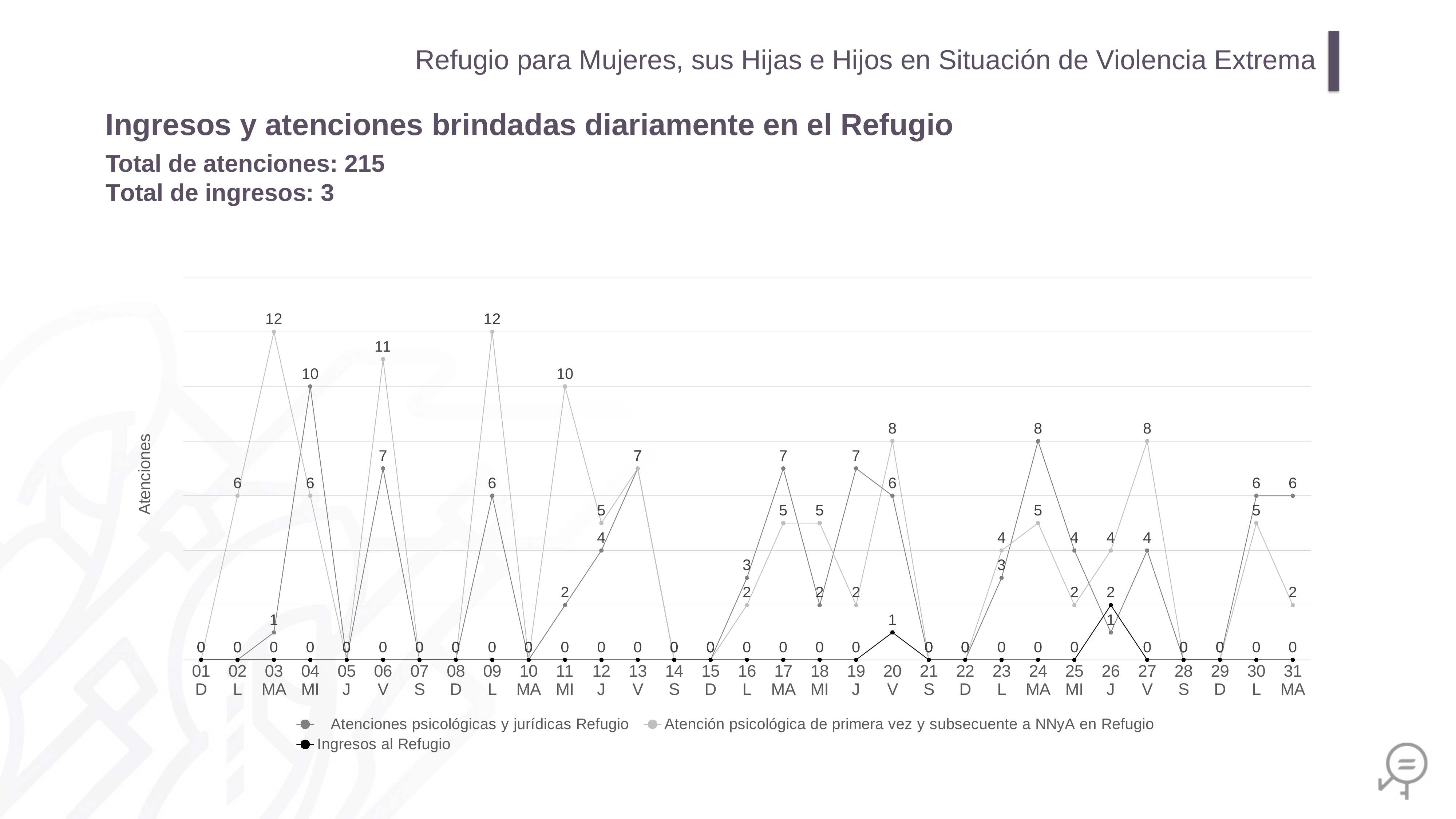

Refugio para Mujeres, sus Hijas e Hijos en Situación de Violencia Extrema
Ingresos y atenciones brindadas diariamente en el Refugio
Total de atenciones: 215
Total de ingresos: 3

### Chart

| Category |    Atenciones psicológicas y jurídicas Refugio  | Atención psicológica de primera vez y subsecuente a NNyA en Refugio  | Ingresos al Refugio  |
|---|---|---|---|
| 01
D | 0.0 | 0.0 | 0.0 |
| 02
L | 0.0 | 6.0 | 0.0 |
| 03
MA | 1.0 | 12.0 | 0.0 |
| 04
MI | 10.0 | 6.0 | 0.0 |
| 05
J | 0.0 | 0.0 | 0.0 |
| 06
V | 7.0 | 11.0 | 0.0 |
| 07
S | 0.0 | 0.0 | 0.0 |
| 08
D | 0.0 | 0.0 | 0.0 |
| 09
L | 6.0 | 12.0 | 0.0 |
| 10
MA | 0.0 | 0.0 | 0.0 |
| 11
MI | 2.0 | 10.0 | 0.0 |
| 12
J | 4.0 | 5.0 | 0.0 |
| 13
V | 7.0 | 7.0 | 0.0 |
| 14
S | 0.0 | 0.0 | 0.0 |
| 15
D | 0.0 | 0.0 | 0.0 |
| 16
L | 3.0 | 2.0 | 0.0 |
| 17
MA | 7.0 | 5.0 | 0.0 |
| 18
MI | 2.0 | 5.0 | 0.0 |
| 19
J | 7.0 | 2.0 | 0.0 |
| 20
V | 6.0 | 8.0 | 1.0 |
| 21
S | 0.0 | 0.0 | 0.0 |
| 22
D | 0.0 | 0.0 | 0.0 |
| 23
L | 3.0 | 4.0 | 0.0 |
| 24
MA | 8.0 | 5.0 | 0.0 |
| 25
MI | 4.0 | 2.0 | 0.0 |
| 26
J | 1.0 | 4.0 | 2.0 |
| 27
V | 4.0 | 8.0 | 0.0 |
| 28
S | 0.0 | 0.0 | 0.0 |
| 29
D | 0.0 | 0.0 | 0.0 |
| 30
L | 6.0 | 5.0 | 0.0 |
| 31
MA | 6.0 | 2.0 | 0.0 |